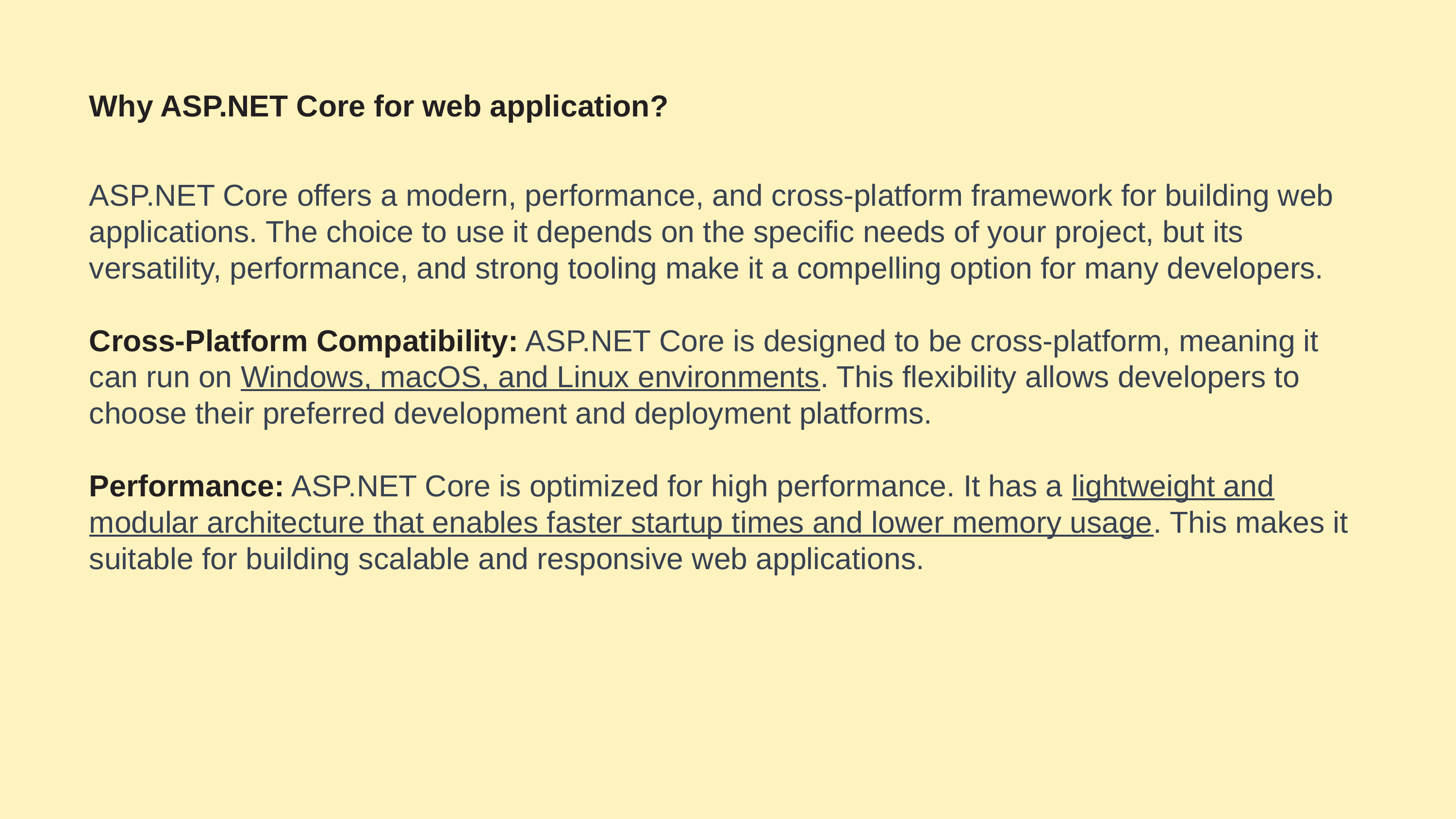

# Why ASP.NET Core for web application?
ASP.NET Core offers a modern, performance, and cross-platform framework for building web applications. The choice to use it depends on the specific needs of your project, but its versatility, performance, and strong tooling make it a compelling option for many developers.

Cross-Platform Compatibility: ASP.NET Core is designed to be cross-platform, meaning it can run on Windows, macOS, and Linux environments. This flexibility allows developers to choose their preferred development and deployment platforms.

Performance: ASP.NET Core is optimized for high performance. It has a lightweight and modular architecture that enables faster startup times and lower memory usage. This makes it suitable for building scalable and responsive web applications.